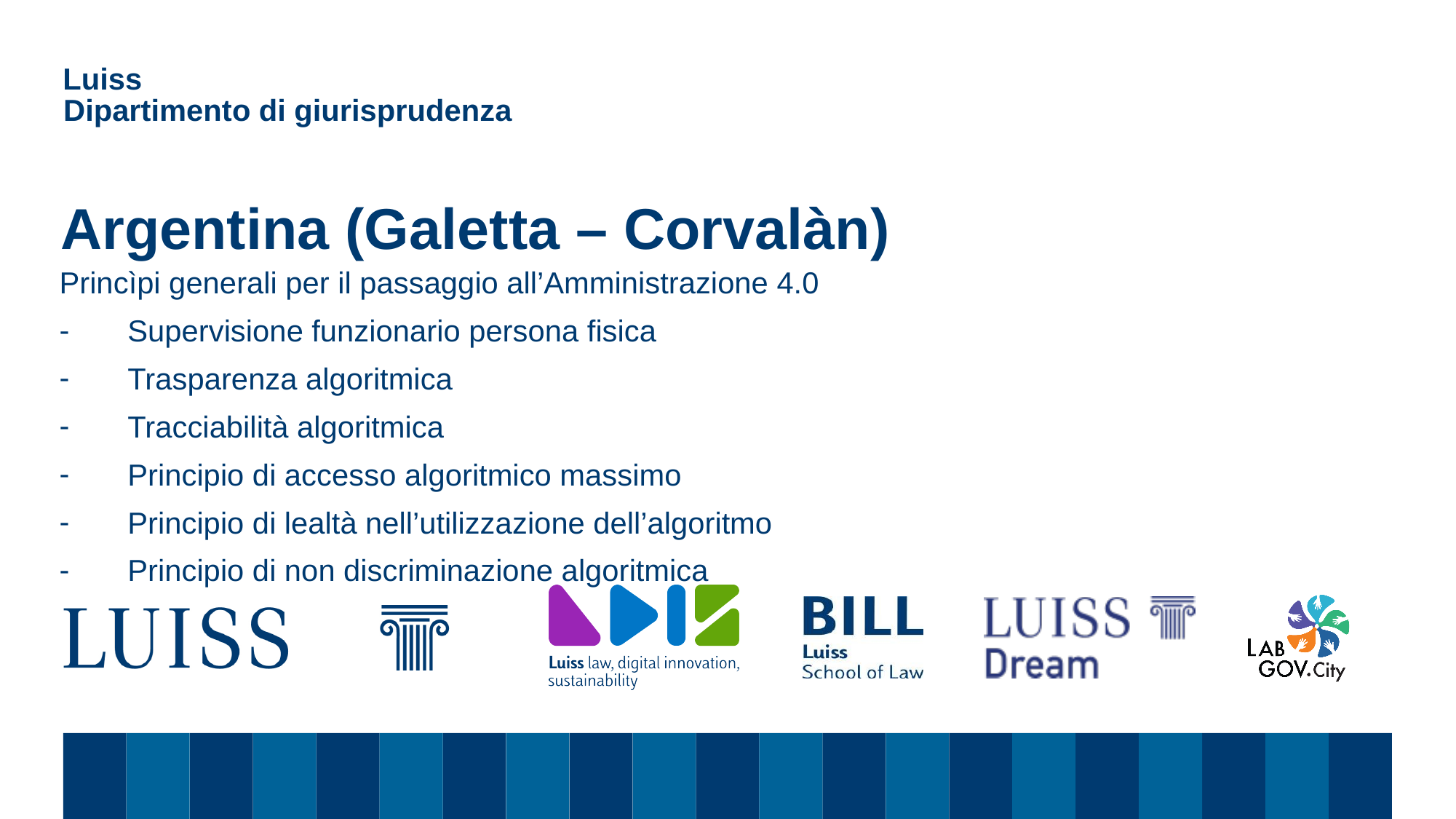

Dipartimento di giurisprudenza

# Argentina (Galetta – Corvalàn)
Princìpi generali per il passaggio all’Amministrazione 4.0
Supervisione funzionario persona fisica
Trasparenza algoritmica
Tracciabilità algoritmica
Principio di accesso algoritmico massimo
Principio di lealtà nell’utilizzazione dell’algoritmo
Principio di non discriminazione algoritmica